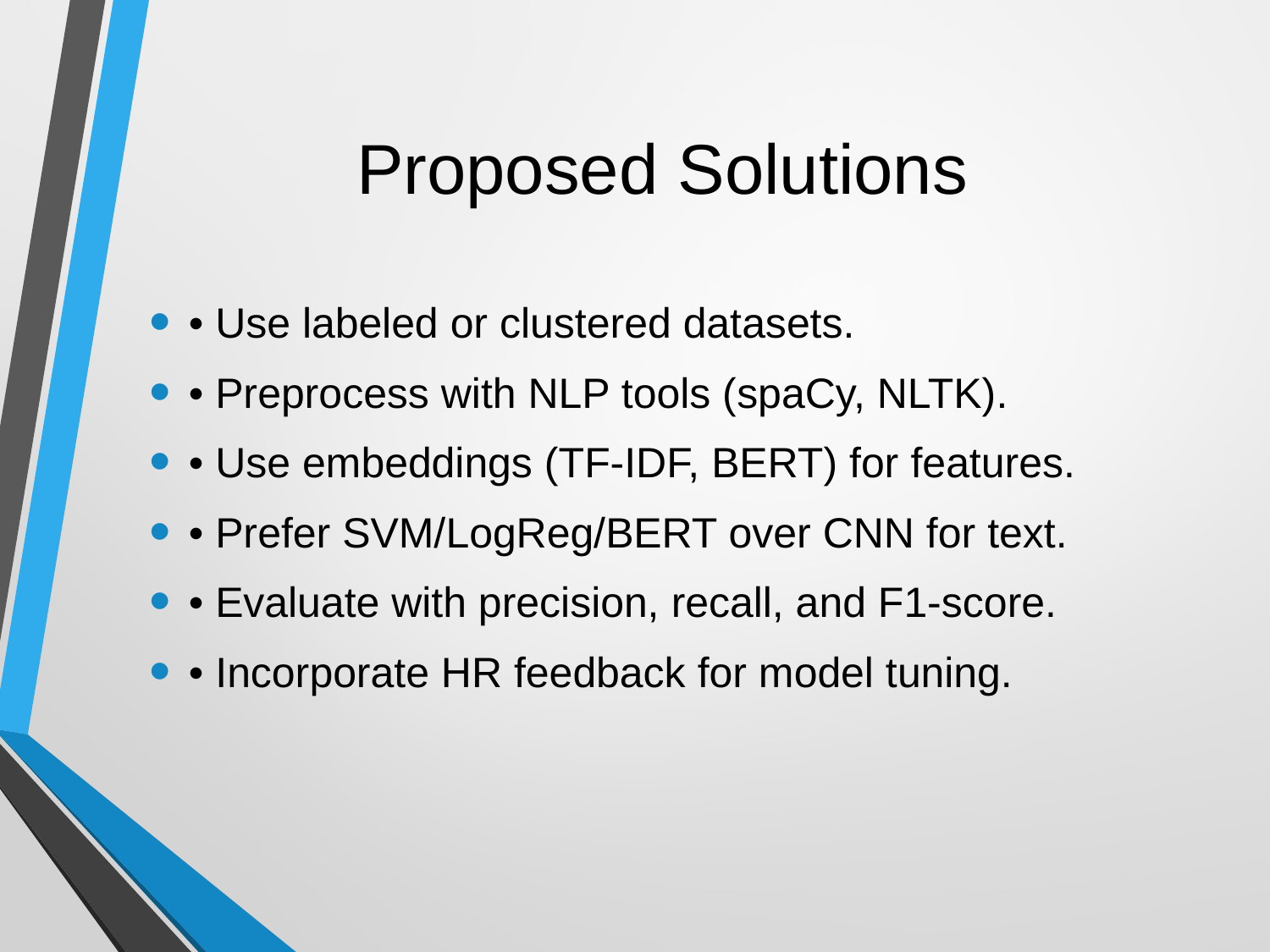

# Proposed Solutions
• Use labeled or clustered datasets.
• Preprocess with NLP tools (spaCy, NLTK).
• Use embeddings (TF-IDF, BERT) for features.
• Prefer SVM/LogReg/BERT over CNN for text.
• Evaluate with precision, recall, and F1-score.
• Incorporate HR feedback for model tuning.